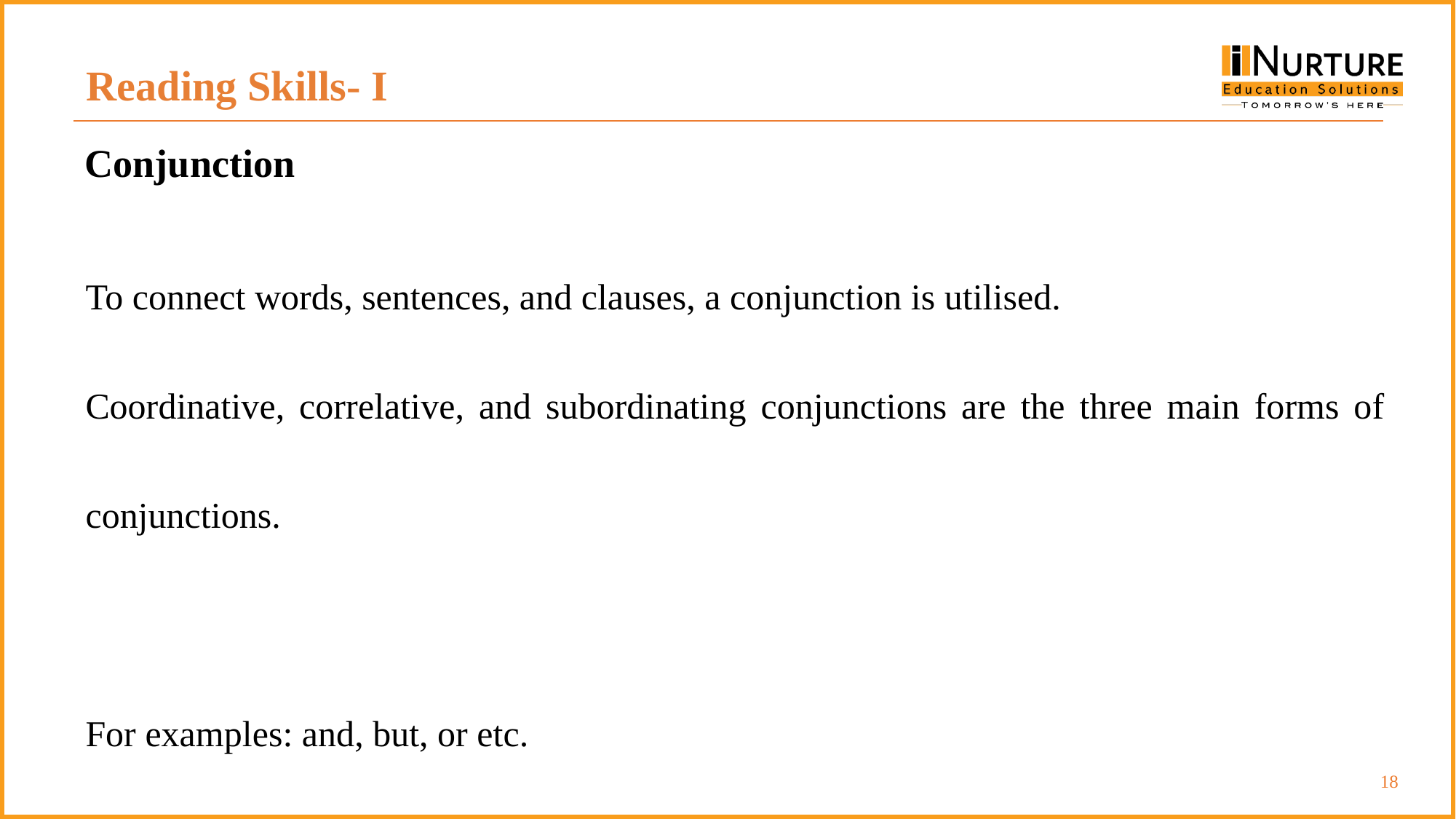

Reading Skills- I
Conjunction
To connect words, sentences, and clauses, a conjunction is utilised.
Coordinative, correlative, and subordinating conjunctions are the three main forms of conjunctions.

For examples: and, but, or etc.
18